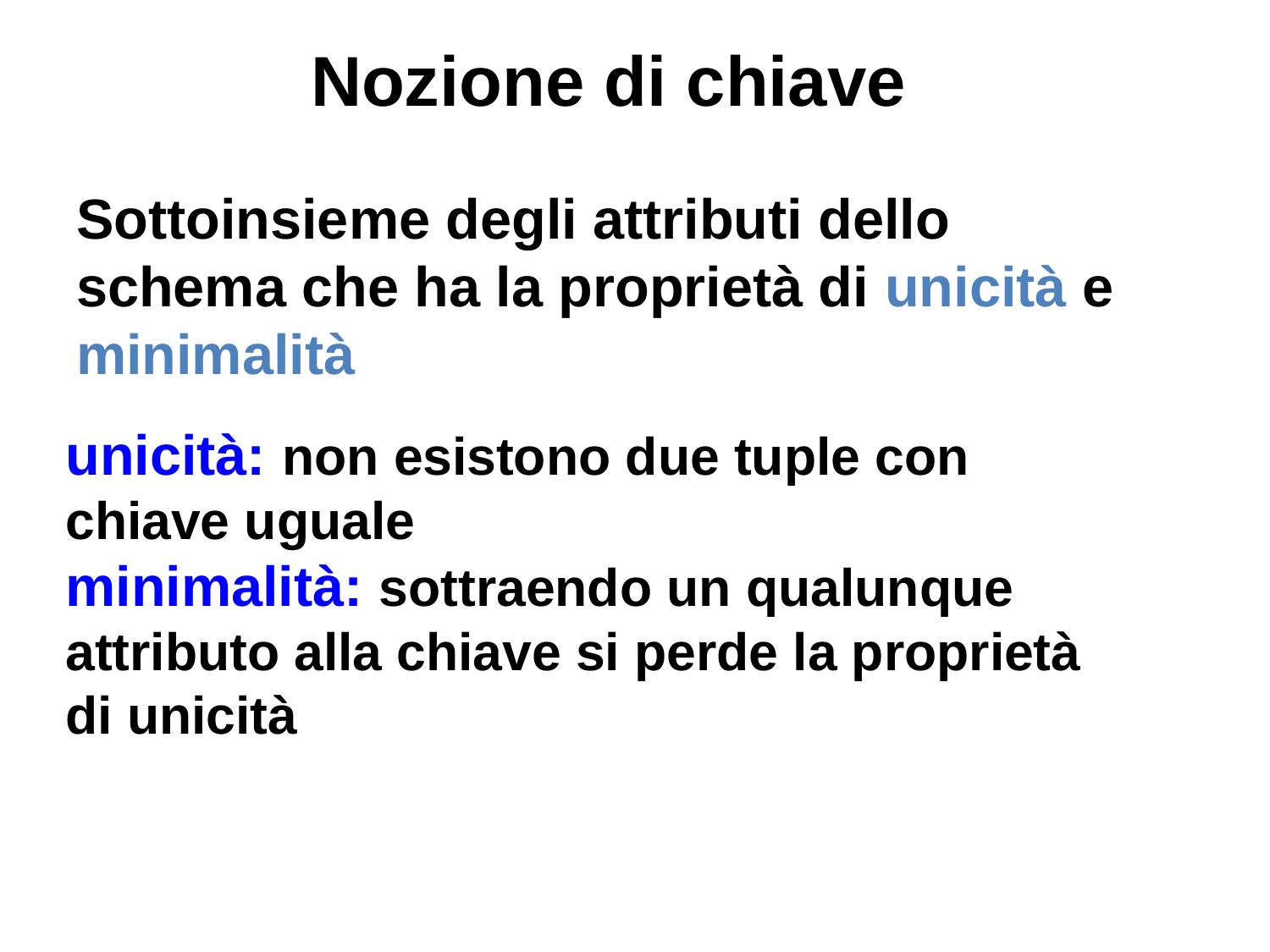

# Nozione di chiave
Sottoinsieme degli attributi dello schema che ha la proprietà di unicità e minimalità

unicità: non esistono due tuple con chiave uguale
minimalità: sottraendo un qualunque attributo alla chiave si perde la proprietà di unicità